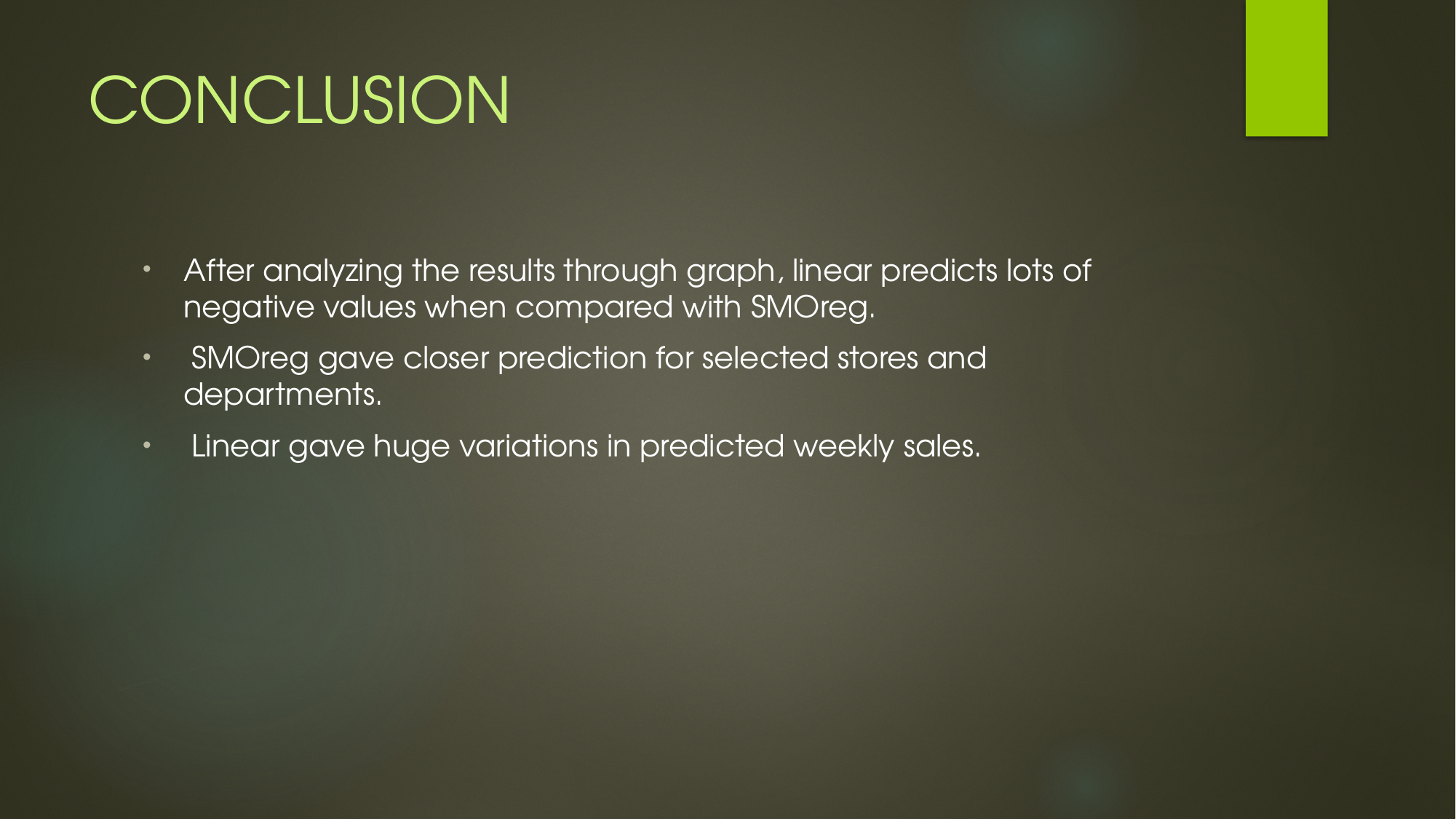

# CONCLUSION
After analyzing the results through graph, linear predicts lots of negative values when compared with SMOreg.
 SMOreg gave closer prediction for selected stores and departments.
 Linear gave huge variations in predicted weekly sales.